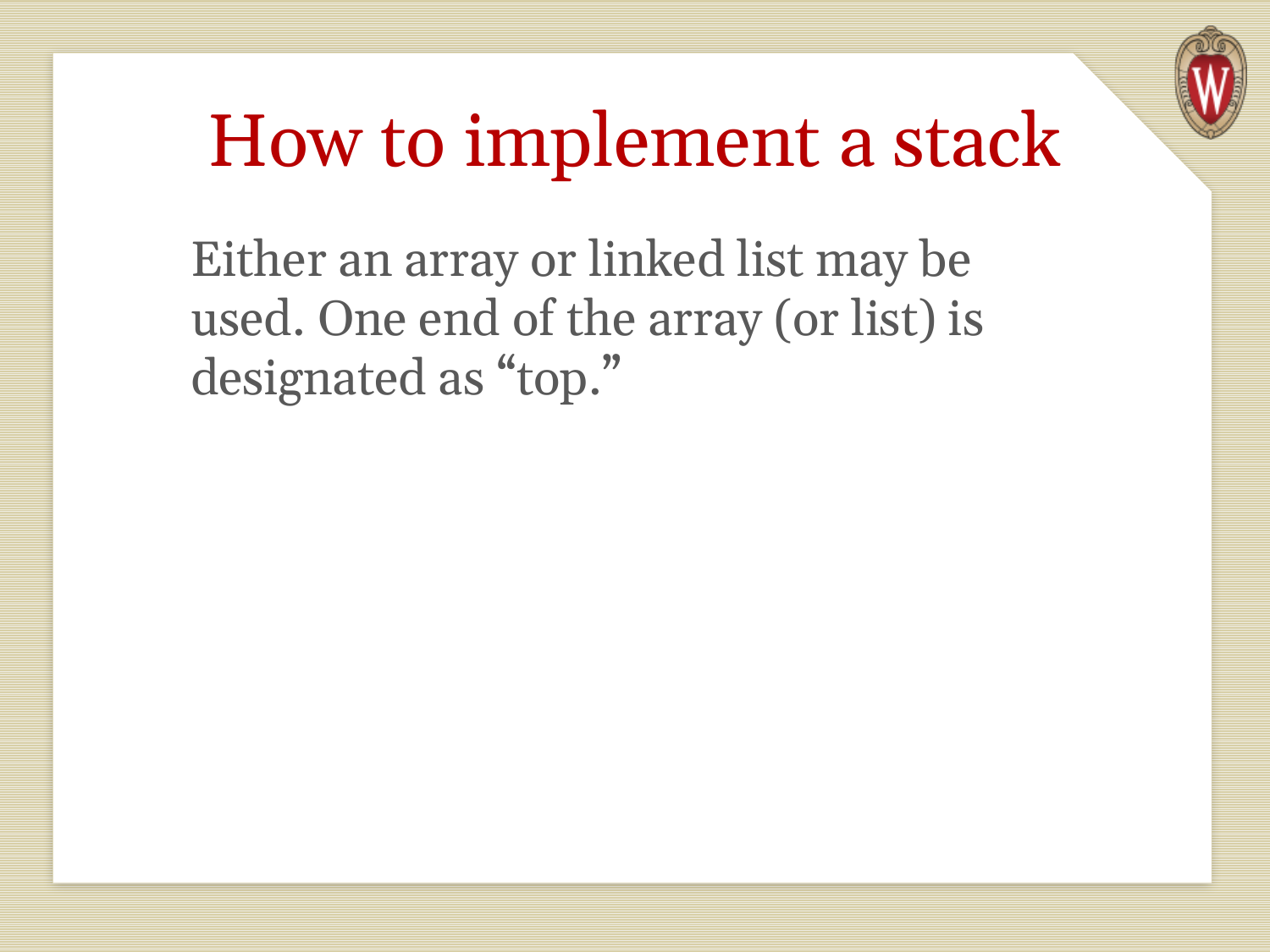

# How to implement a stack
Either an array or linked list may be used. One end of the array (or list) is designated as “top.”